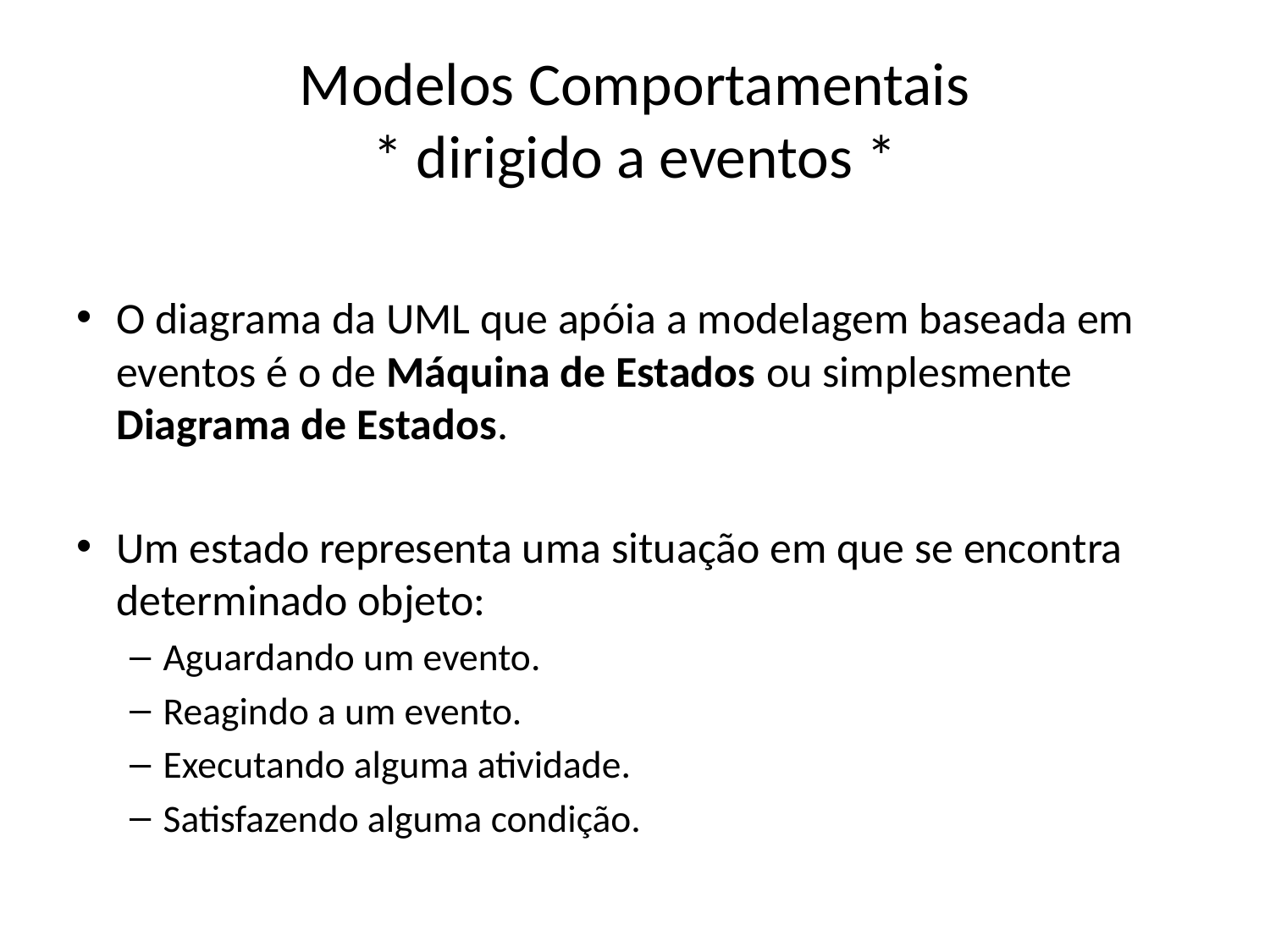

# Modelos Comportamentais * dirigido a eventos *

O diagrama da UML que apóia a modelagem baseada em eventos é o de Máquina de Estados ou simplesmente Diagrama de Estados.

Um estado representa uma situação em que se encontra determinado objeto:
Aguardando um evento.
Reagindo a um evento.
Executando alguma atividade.
Satisfazendo alguma condição.